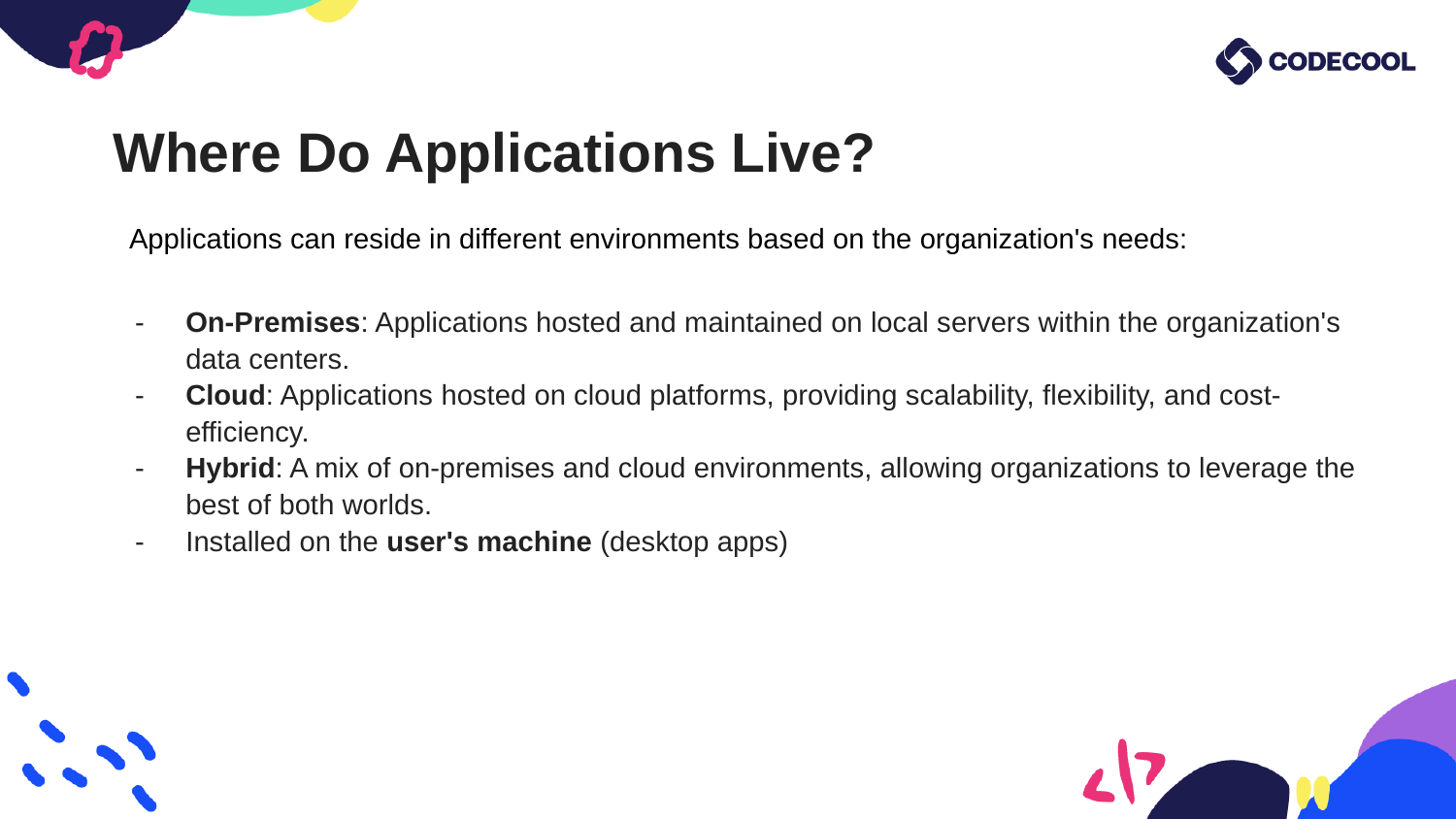

# Where Do Applications Live?
Applications can reside in different environments based on the organization's needs:
On-Premises: Applications hosted and maintained on local servers within the organization's data centers.
Cloud: Applications hosted on cloud platforms, providing scalability, flexibility, and cost-efficiency.
Hybrid: A mix of on-premises and cloud environments, allowing organizations to leverage the best of both worlds.
Installed on the user's machine (desktop apps)